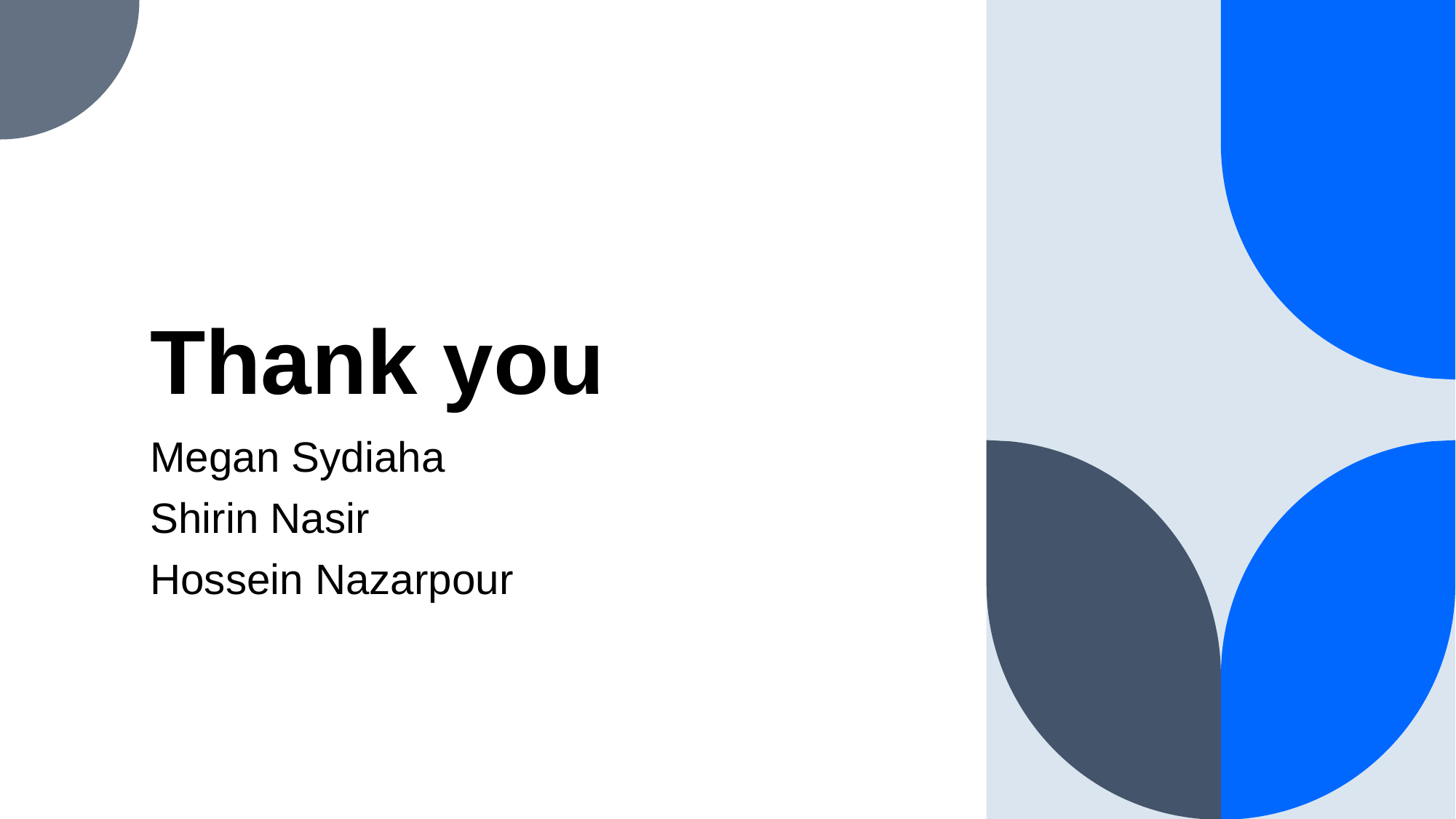

# Thank you
Megan Sydiaha
Shirin Nasir
Hossein Nazarpour